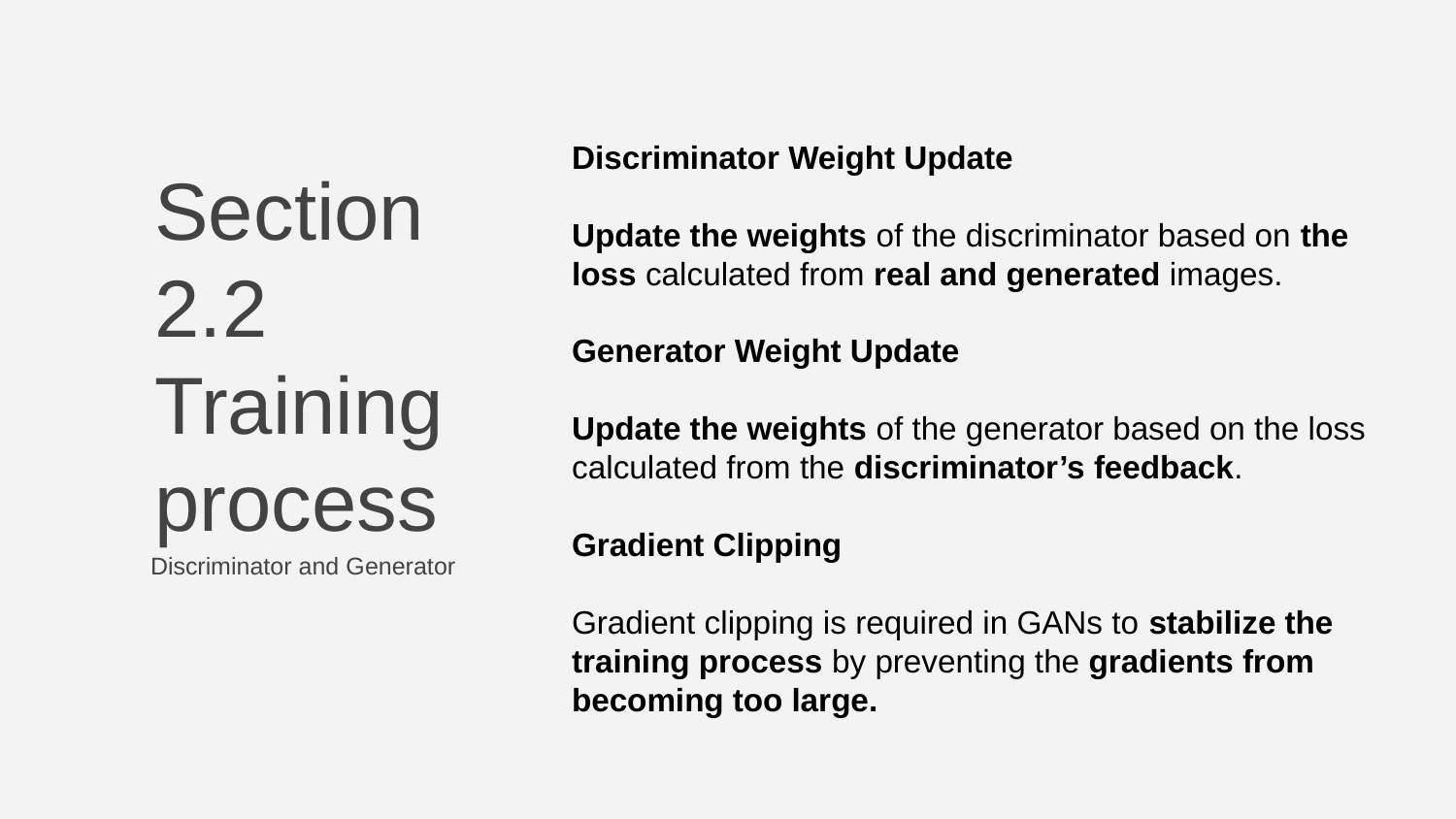

Discriminator Weight Update

Update the weights of the discriminator based on the loss calculated from real and generated images.

Generator Weight Update

Update the weights of the generator based on the loss calculated from the discriminator’s feedback.

Gradient Clipping

Gradient clipping is required in GANs to stabilize the training process by preventing the gradients from becoming too large.
# Section 2.2 Training process
Discriminator and Generator